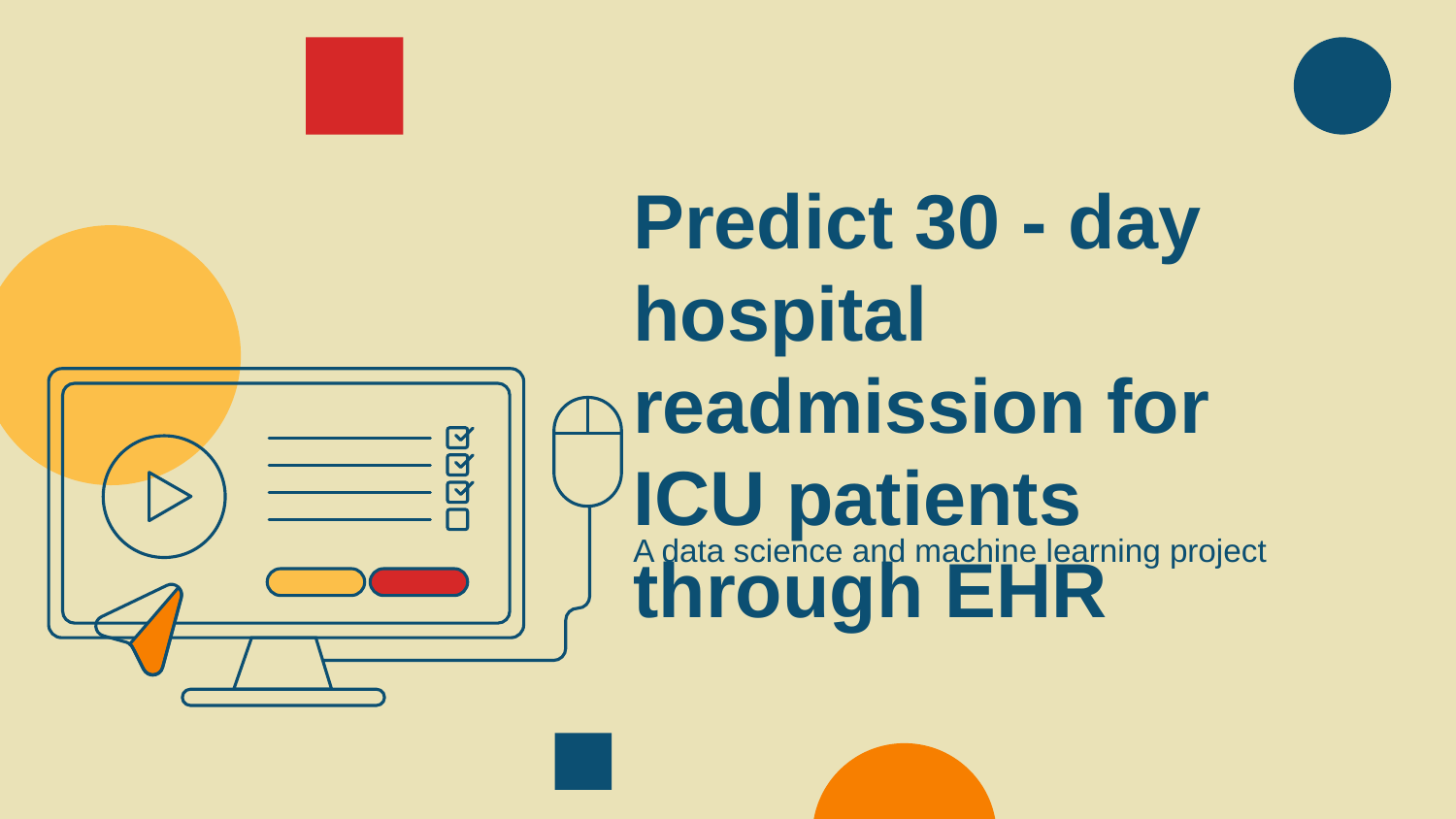

# Predict 30 - day hospital readmission for ICU patients through EHR

A data science and machine learning project